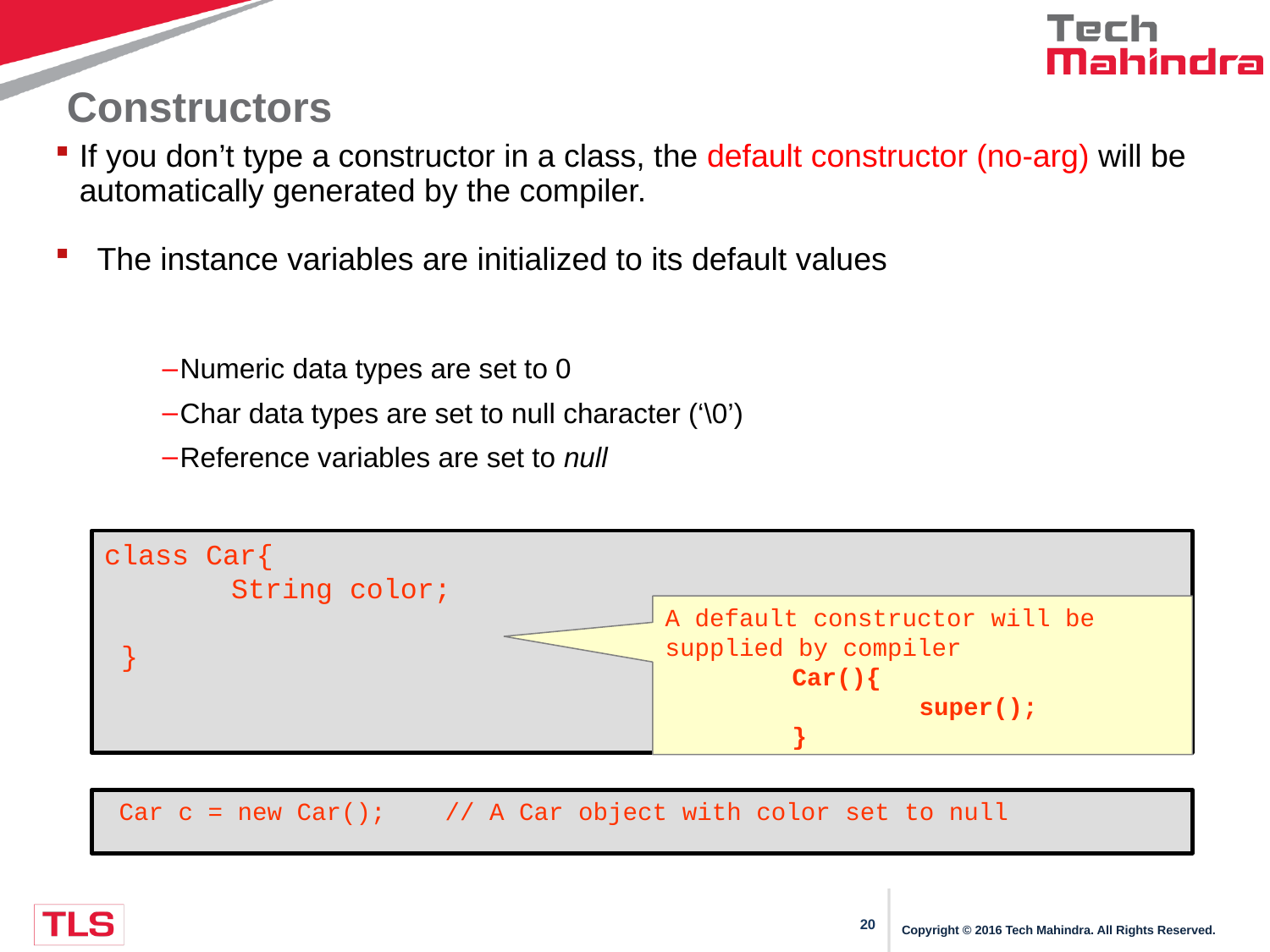

# Constructors
If you don’t type a constructor in a class, the default constructor (no-arg) will be automatically generated by the compiler.

  The instance variables are initialized to its default values

Numeric data types are set to 0
Char data types are set to null character (‘\0’)
Reference variables are set to null

class Car{
	String color;

 }
A default constructor will be supplied by compiler
  	Car(){
		super();
	}
 Car c = new Car();    // A Car object with color set to null
Copyright © 2016 Tech Mahindra. All Rights Reserved.